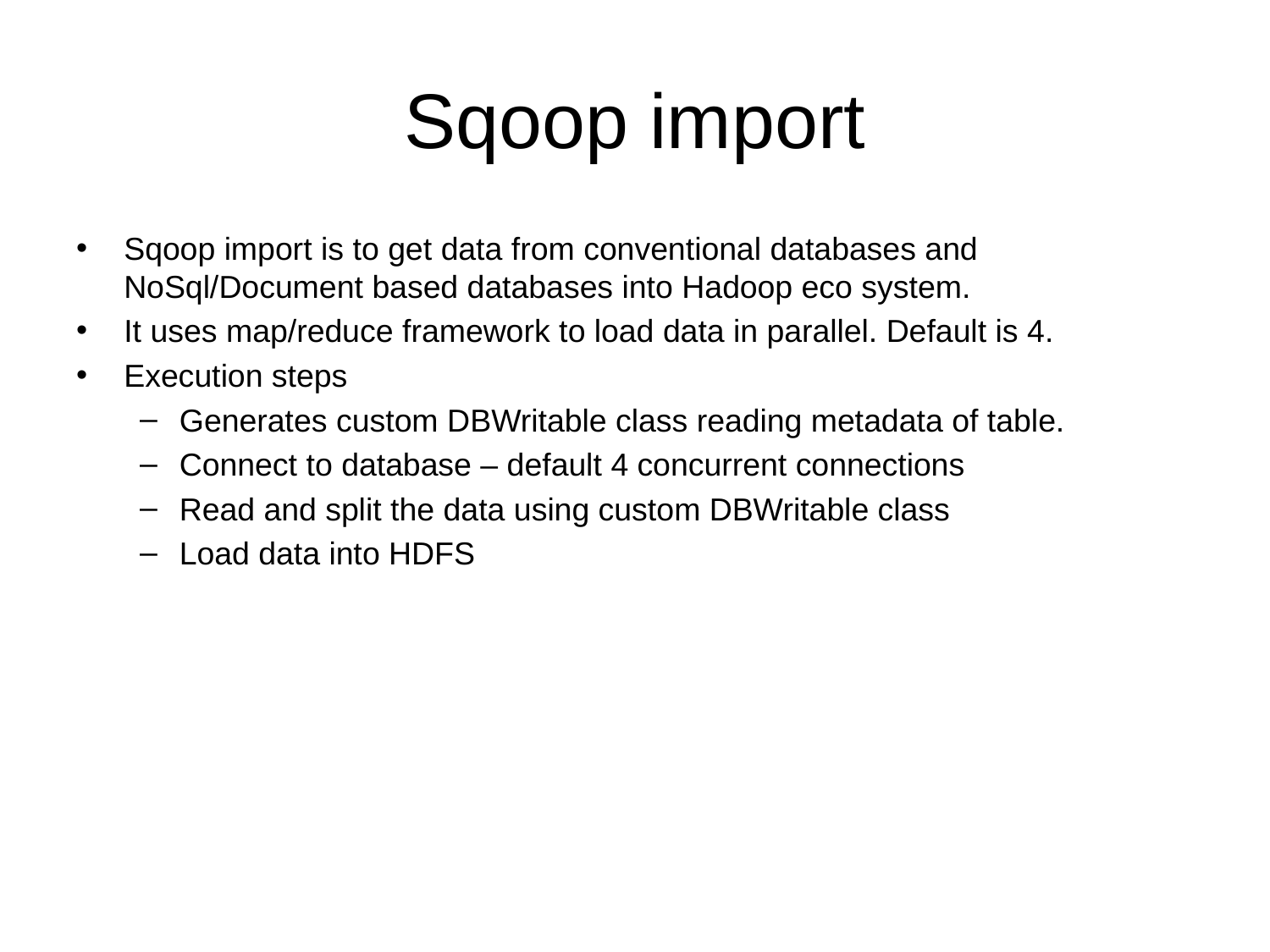

# Sqoop import
Sqoop import is to get data from conventional databases and NoSql/Document based databases into Hadoop eco system.
It uses map/reduce framework to load data in parallel. Default is 4.
Execution steps
Generates custom DBWritable class reading metadata of table.
Connect to database – default 4 concurrent connections
Read and split the data using custom DBWritable class
Load data into HDFS